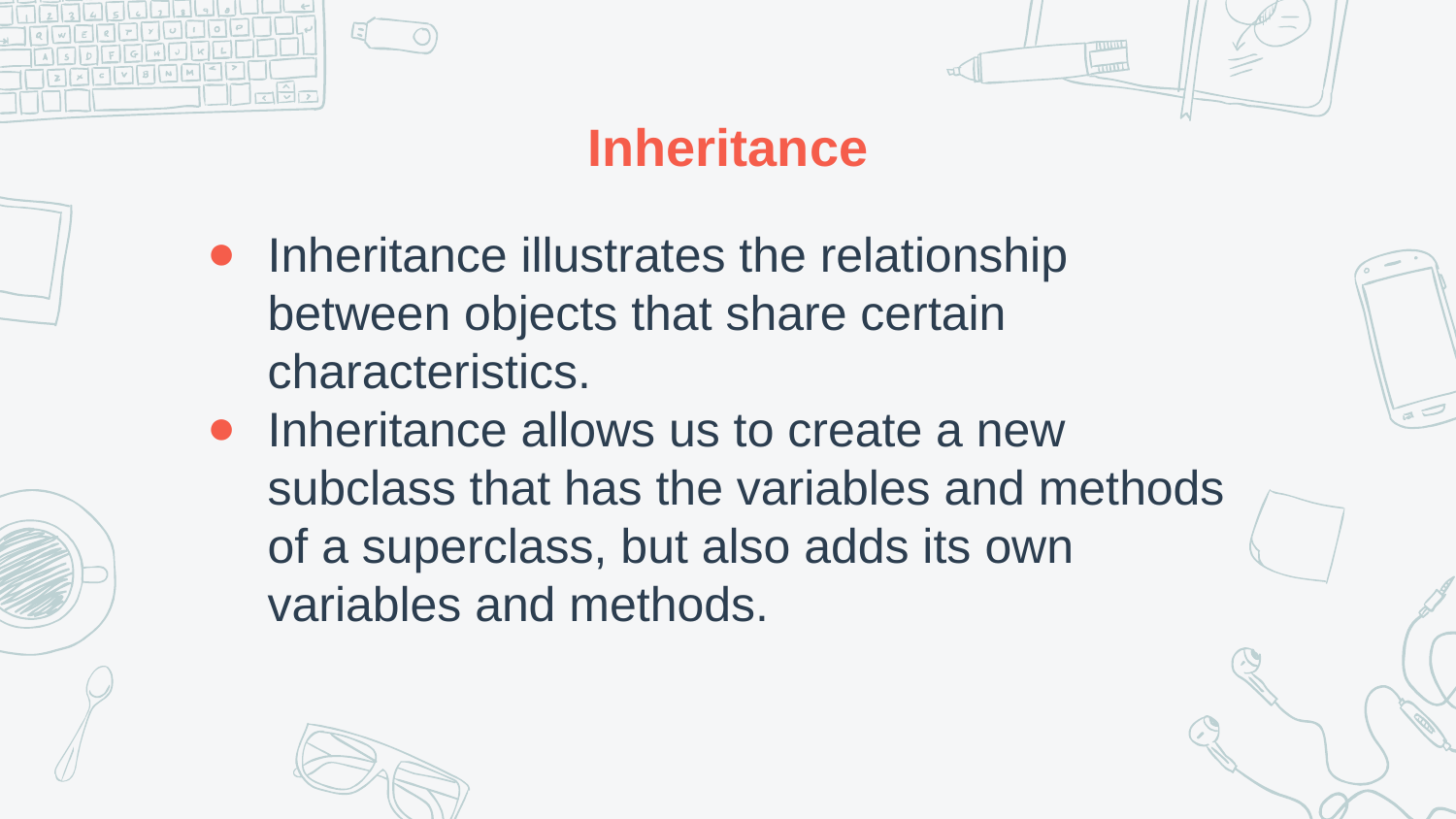

# Inheritance
Inheritance illustrates the relationship between objects that share certain characteristics.
Inheritance allows us to create a new subclass that has the variables and methods of a superclass, but also adds its own variables and methods.